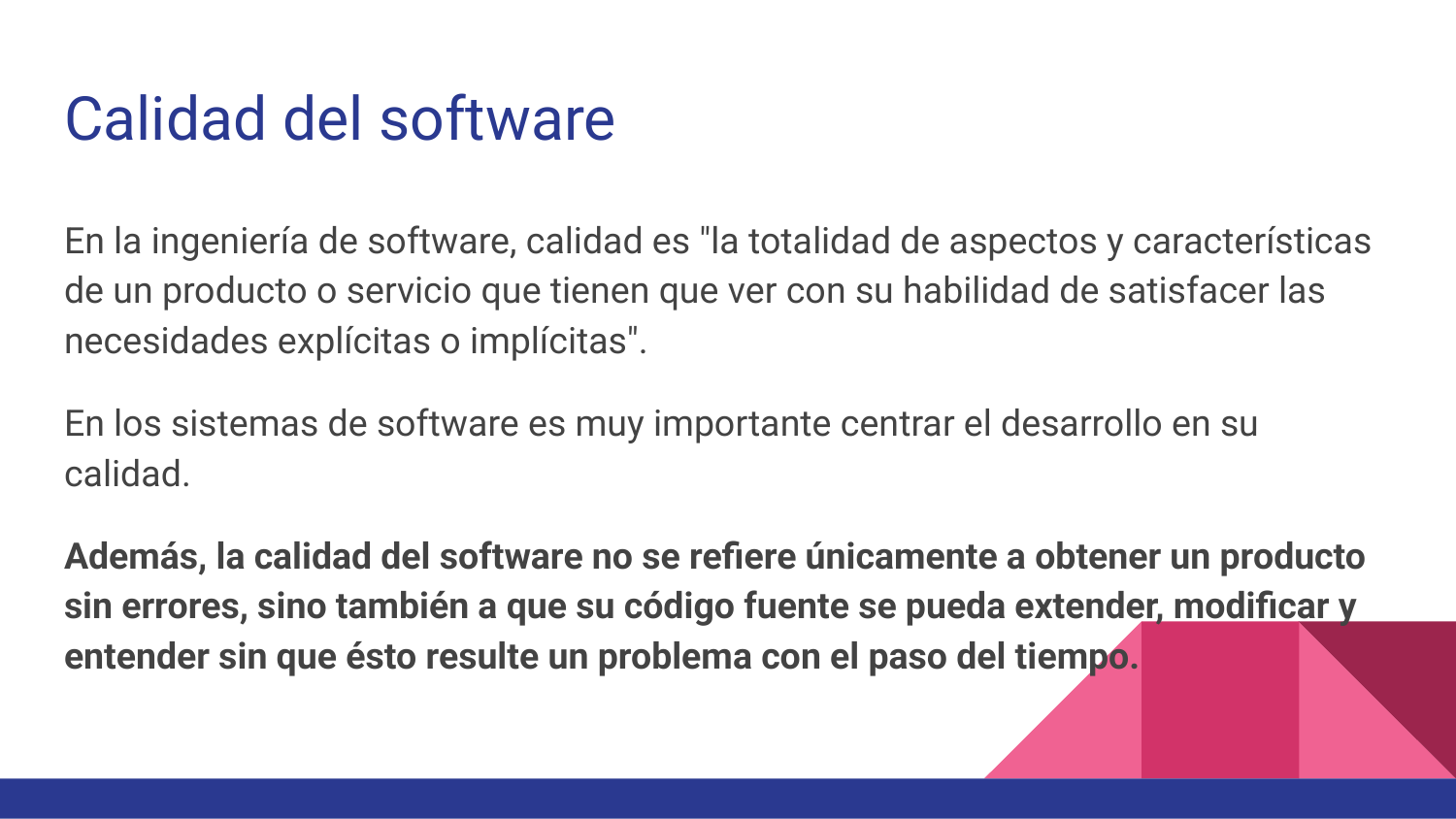

# Calidad del software
En la ingeniería de software, calidad es "la totalidad de aspectos y características de un producto o servicio que tienen que ver con su habilidad de satisfacer las necesidades explícitas o implícitas".
En los sistemas de software es muy importante centrar el desarrollo en su calidad.
Además, la calidad del software no se refiere únicamente a obtener un producto sin errores, sino también a que su código fuente se pueda extender, modificar y entender sin que ésto resulte un problema con el paso del tiempo.